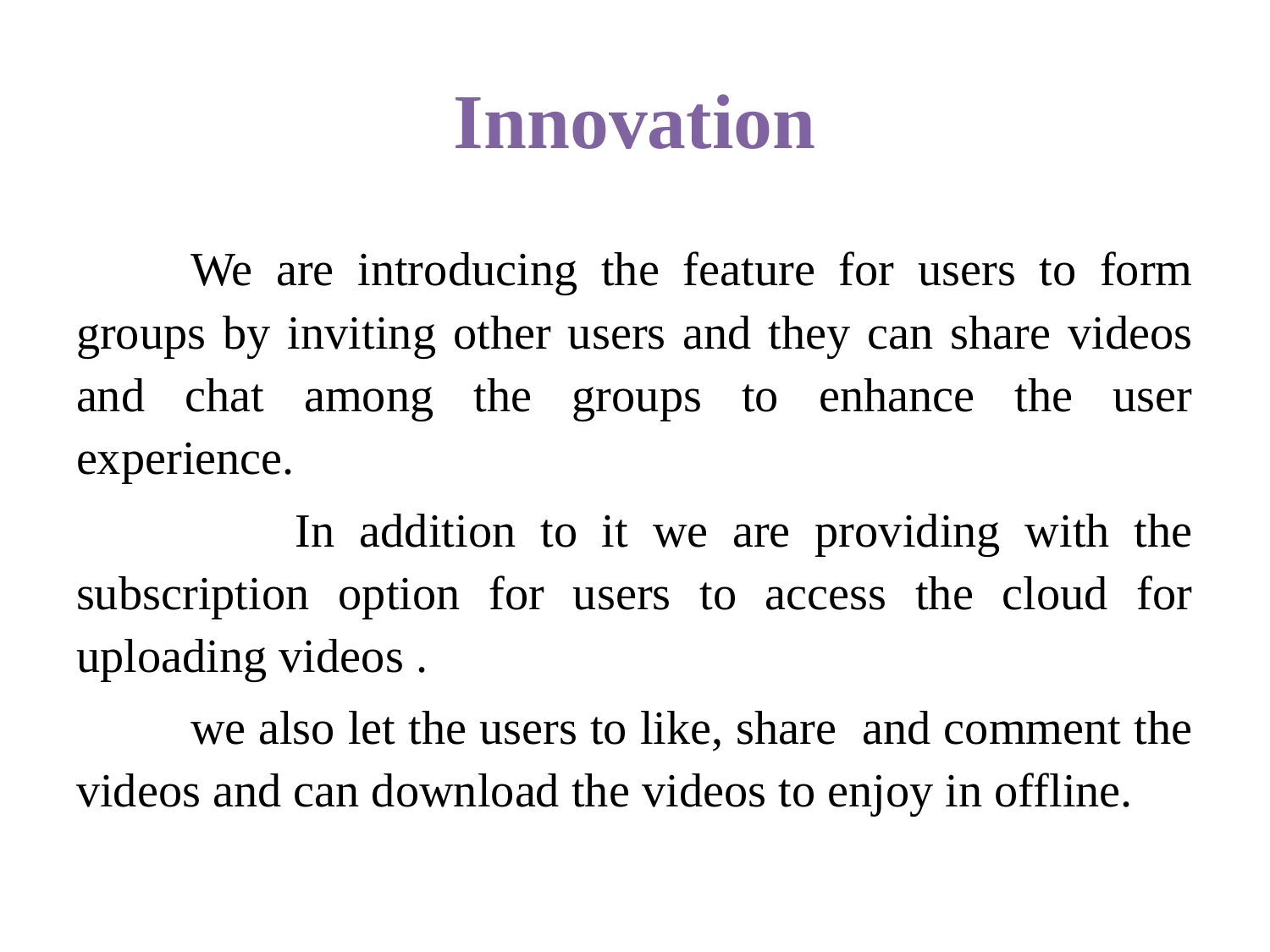

# Innovation
	We are introducing the feature for users to form groups by inviting other users and they can share videos and chat among the groups to enhance the user experience.
         In addition to it we are providing with the subscription option for users to access the cloud for uploading videos .
         we also let the users to like, share  and comment the videos and can download the videos to enjoy in offline.